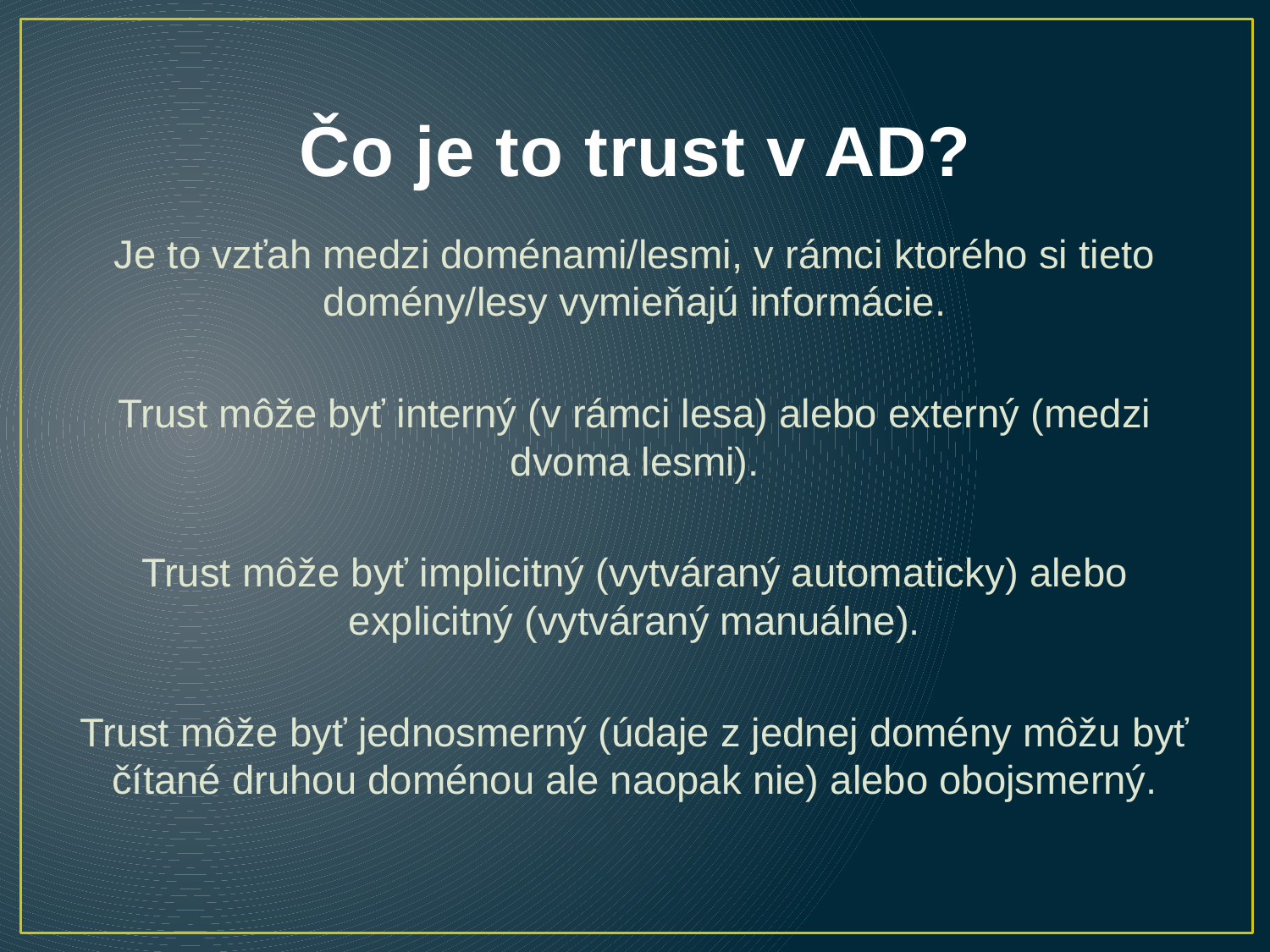

# Čo je to trust v AD?
Je to vzťah medzi doménami/lesmi, v rámci ktorého si tieto domény/lesy vymieňajú informácie.

Trust môže byť interný (v rámci lesa) alebo externý (medzi dvoma lesmi).

Trust môže byť implicitný (vytváraný automaticky) alebo explicitný (vytváraný manuálne).

Trust môže byť jednosmerný (údaje z jednej domény môžu byť čítané druhou doménou ale naopak nie) alebo obojsmerný.